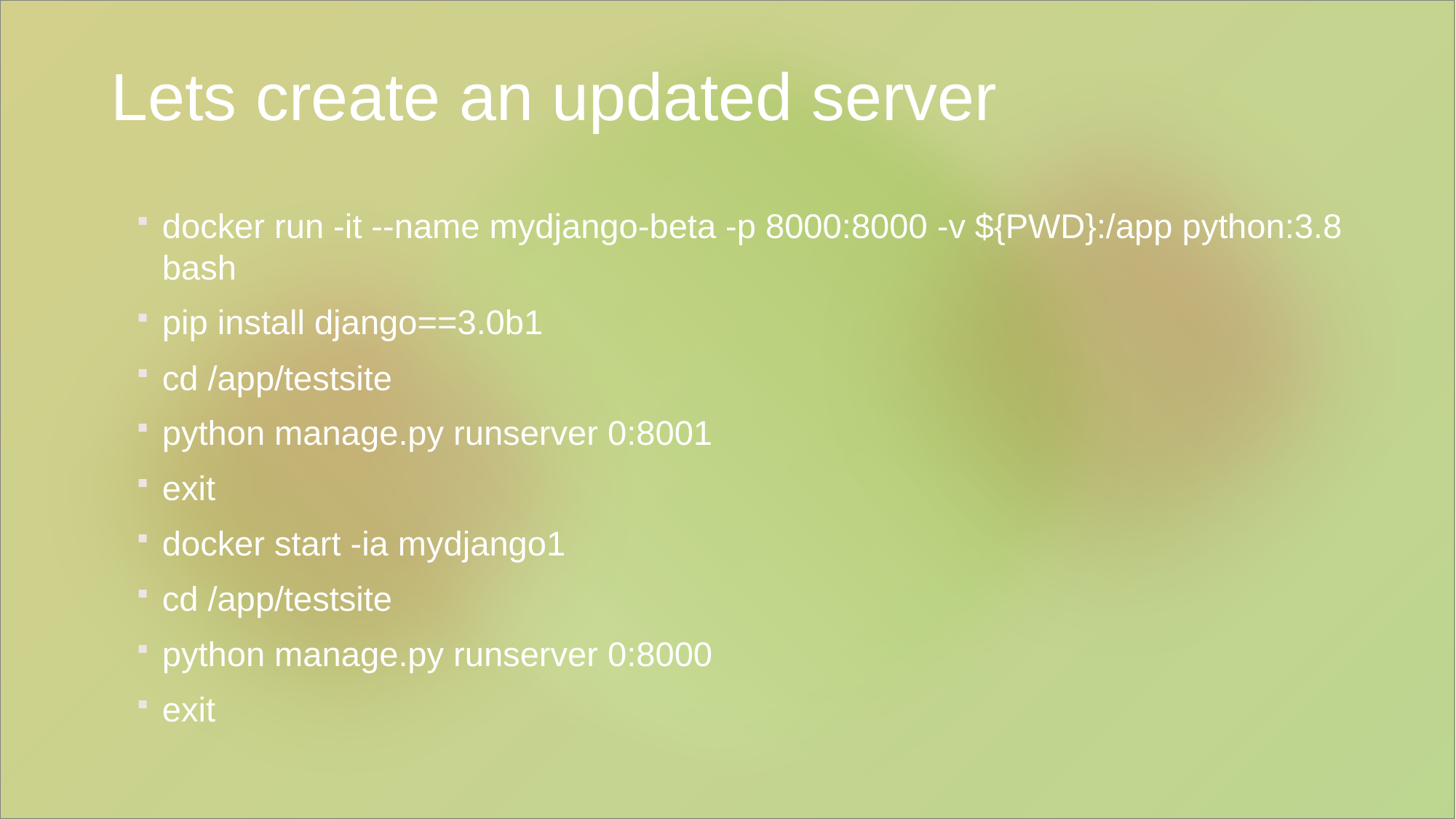

# Lets create an updated server

docker run -it --name mydjango-beta -p 8000:8000 -v ${PWD}:/app python:3.8 bash
pip install django==3.0b1
cd /app/testsite
python manage.py runserver 0:8001
exit
docker start -ia mydjango1
cd /app/testsite
python manage.py runserver 0:8000
exit